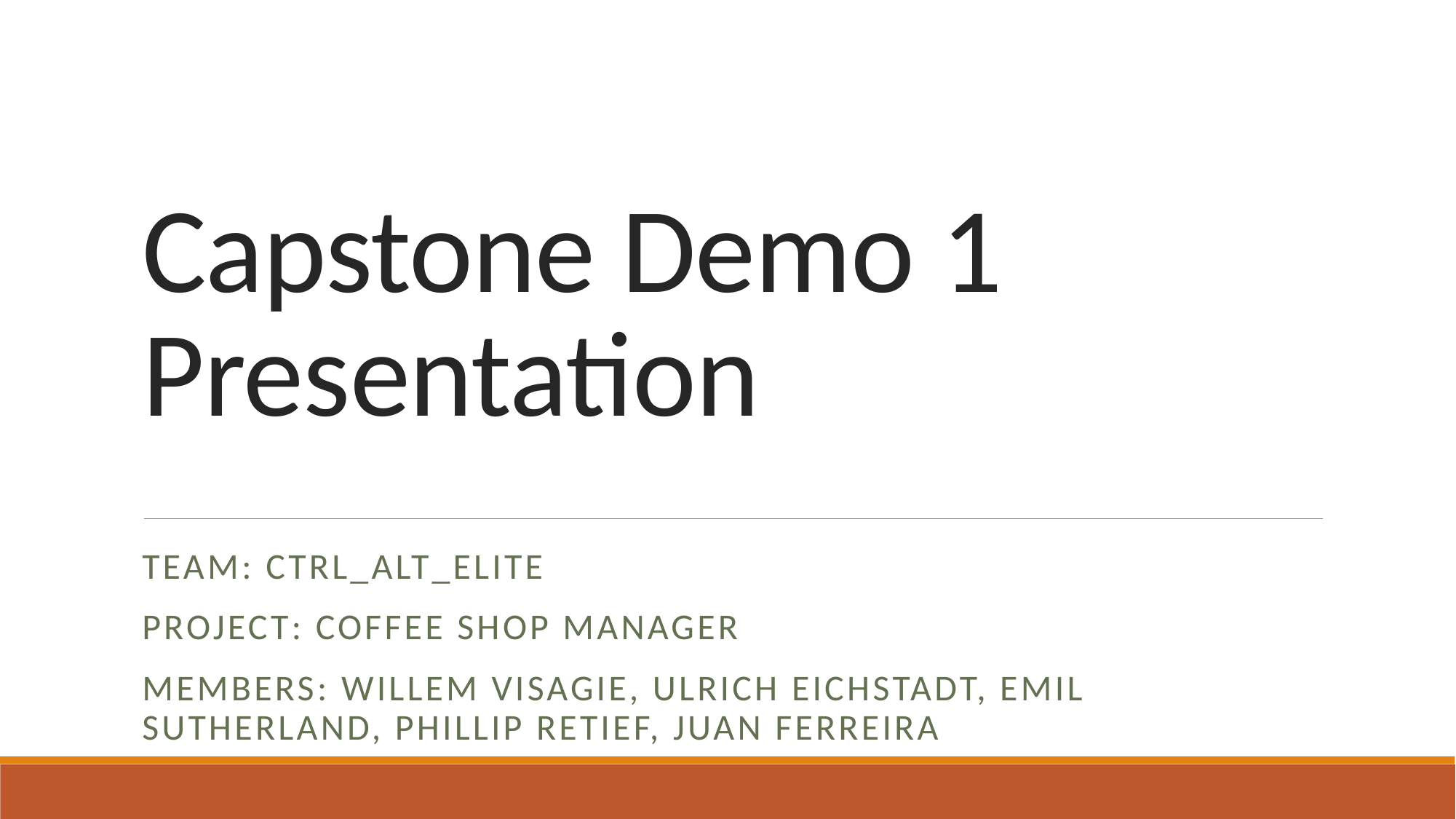

# Capstone Demo 1 Presentation
Team: CTRL_ALT_ELITE
Project: Coffee Shop Manager
Members: Willem Visagie, Ulrich Eichstadt, Emil Sutherland, Phillip Retief, Juan Ferreira